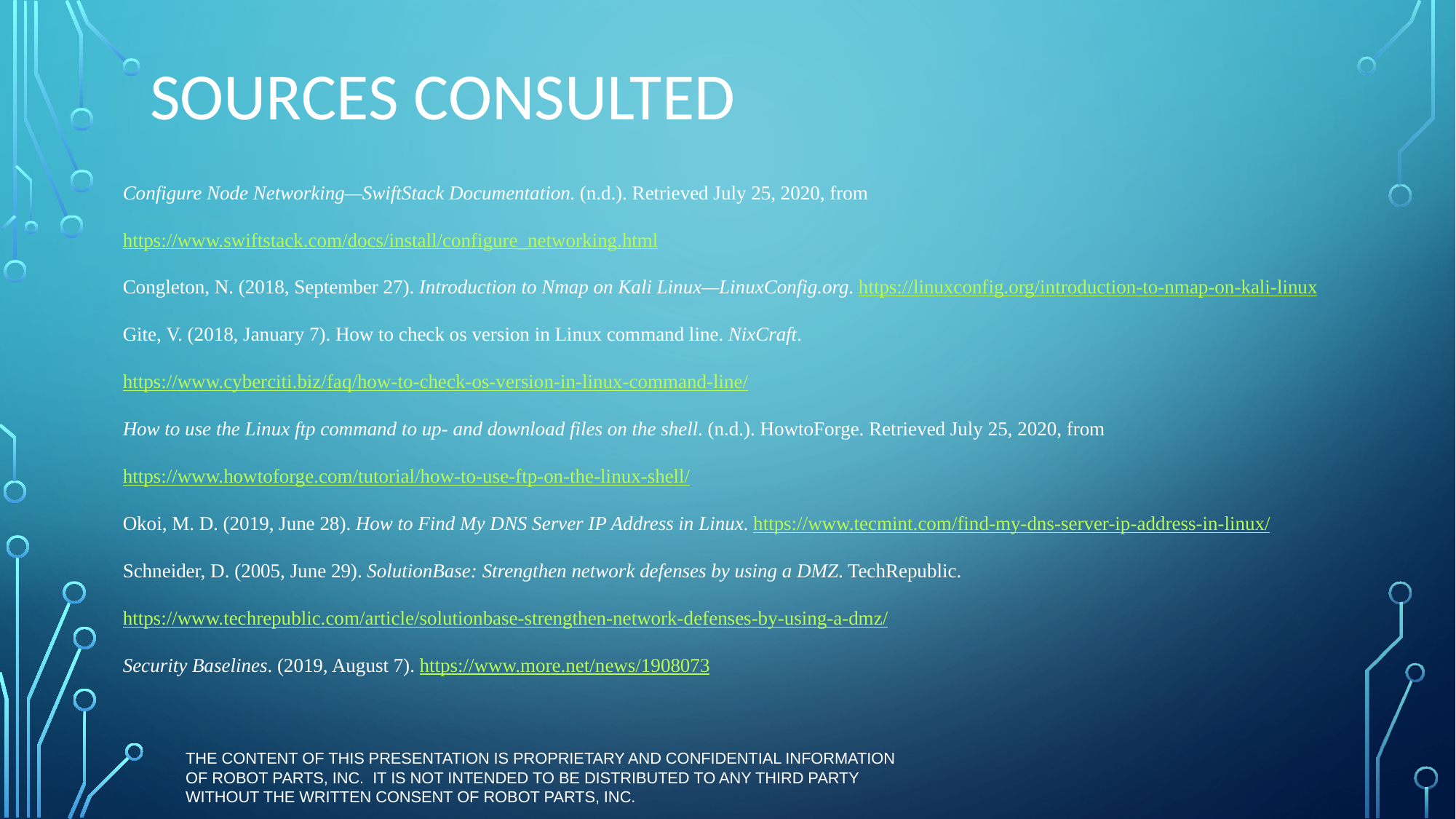

# Sources Consulted
Configure Node Networking—SwiftStack Documentation. (n.d.). Retrieved July 25, 2020, from https://www.swiftstack.com/docs/install/configure_networking.html
Congleton, N. (2018, September 27). Introduction to Nmap on Kali Linux—LinuxConfig.org. https://linuxconfig.org/introduction-to-nmap-on-kali-linux
Gite, V. (2018, January 7). How to check os version in Linux command line. NixCraft. https://www.cyberciti.biz/faq/how-to-check-os-version-in-linux-command-line/
How to use the Linux ftp command to up- and download files on the shell. (n.d.). HowtoForge. Retrieved July 25, 2020, from https://www.howtoforge.com/tutorial/how-to-use-ftp-on-the-linux-shell/
Okoi, M. D. (2019, June 28). How to Find My DNS Server IP Address in Linux. https://www.tecmint.com/find-my-dns-server-ip-address-in-linux/
Schneider, D. (2005, June 29). SolutionBase: Strengthen network defenses by using a DMZ. TechRepublic. https://www.techrepublic.com/article/solutionbase-strengthen-network-defenses-by-using-a-dmz/
Security Baselines. (2019, August 7). https://www.more.net/news/1908073
The content of this presentation is proprietary and confidential information of Robot Parts, Inc.  It is not intended to be distributed to any third party without the written consent of Robot Parts, Inc.